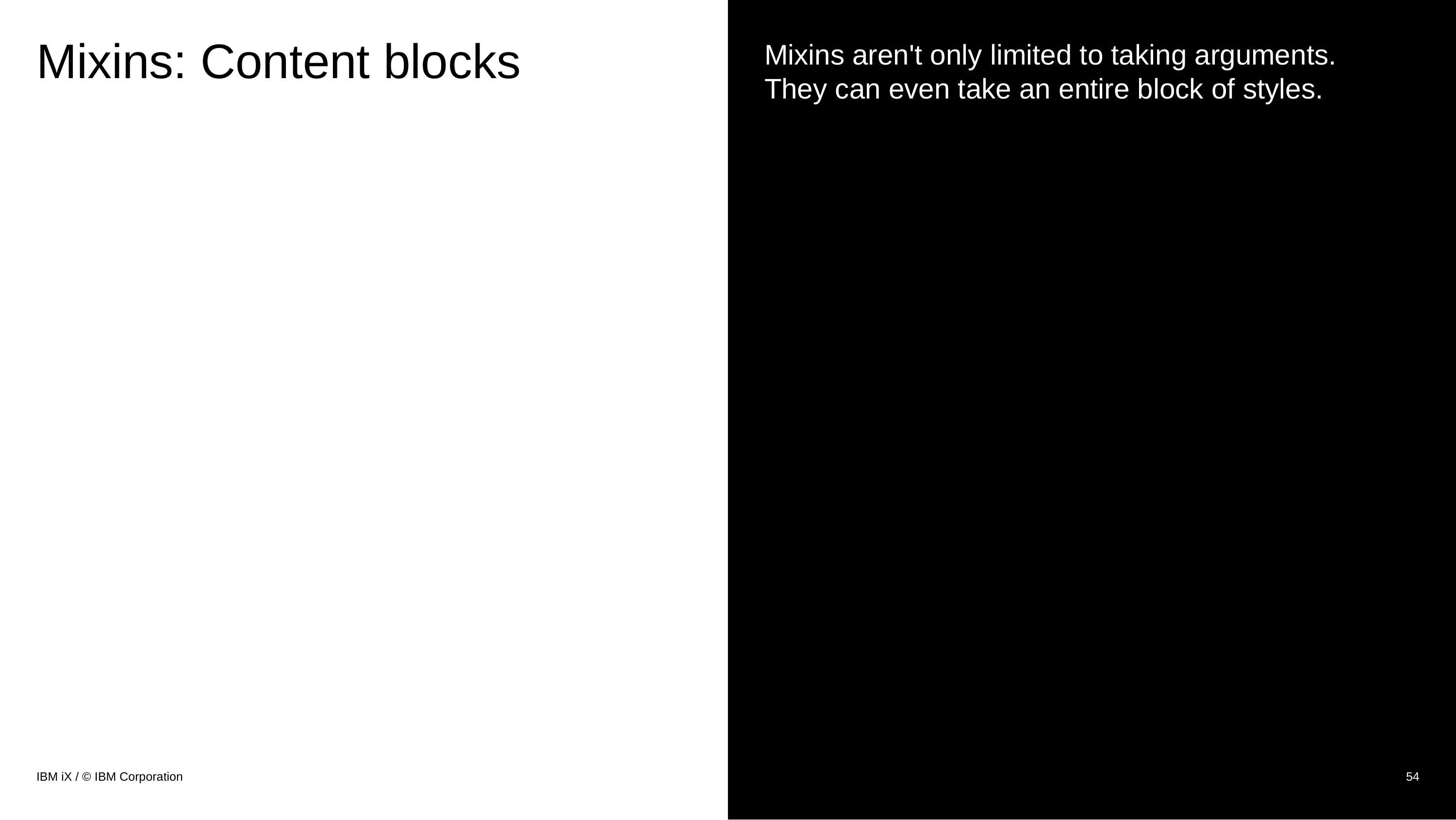

# Mixins: Content blocks
Mixins aren't only limited to taking arguments.
They can even take an entire block of styles.
IBM iX / © IBM Corporation
54